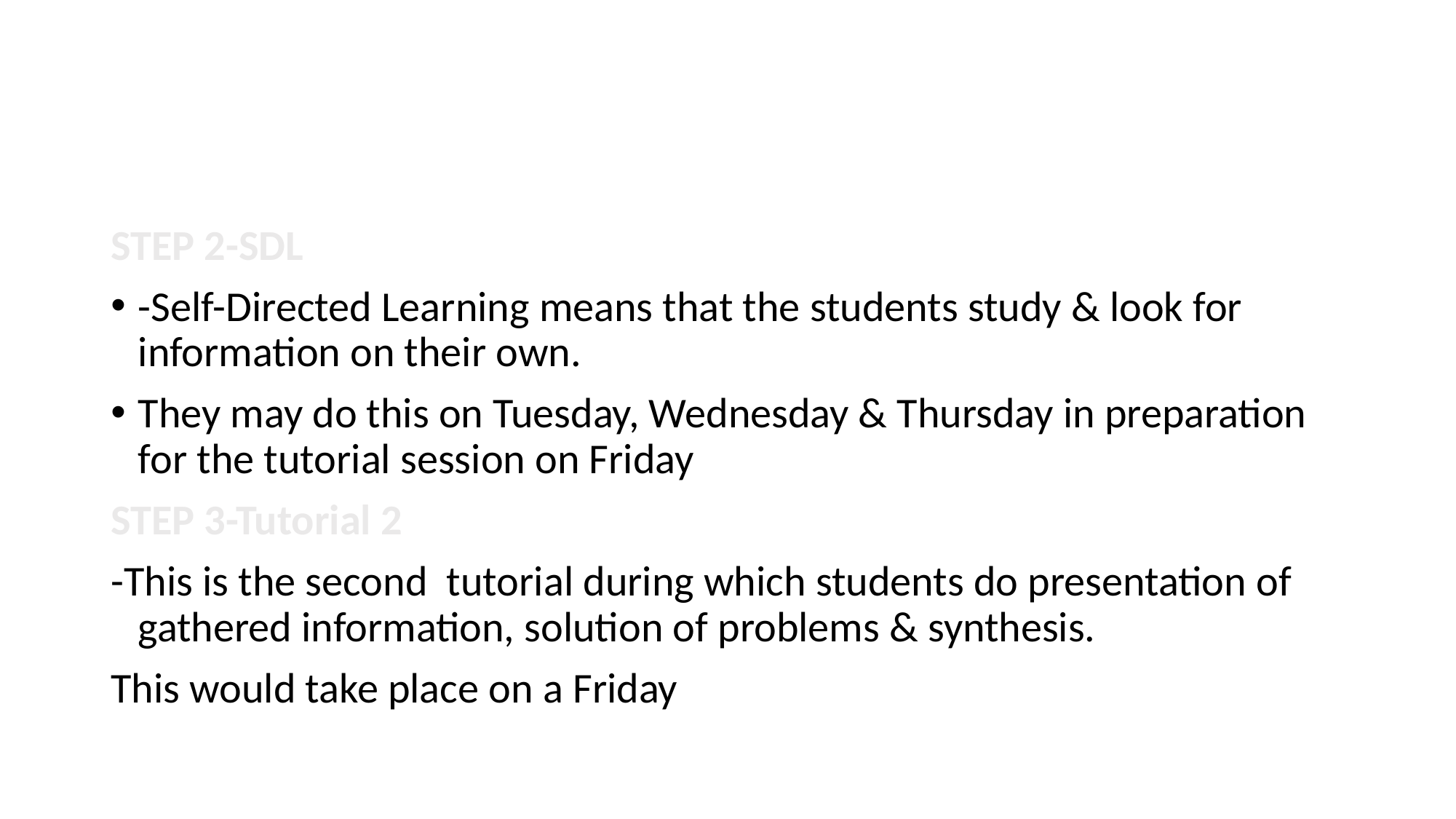

#
STEP 2-SDL
-Self-Directed Learning means that the students study & look for information on their own.
They may do this on Tuesday, Wednesday & Thursday in preparation for the tutorial session on Friday
STEP 3-Tutorial 2
-This is the second  tutorial during which students do presentation of gathered information, solution of problems & synthesis.
This would take place on a Friday